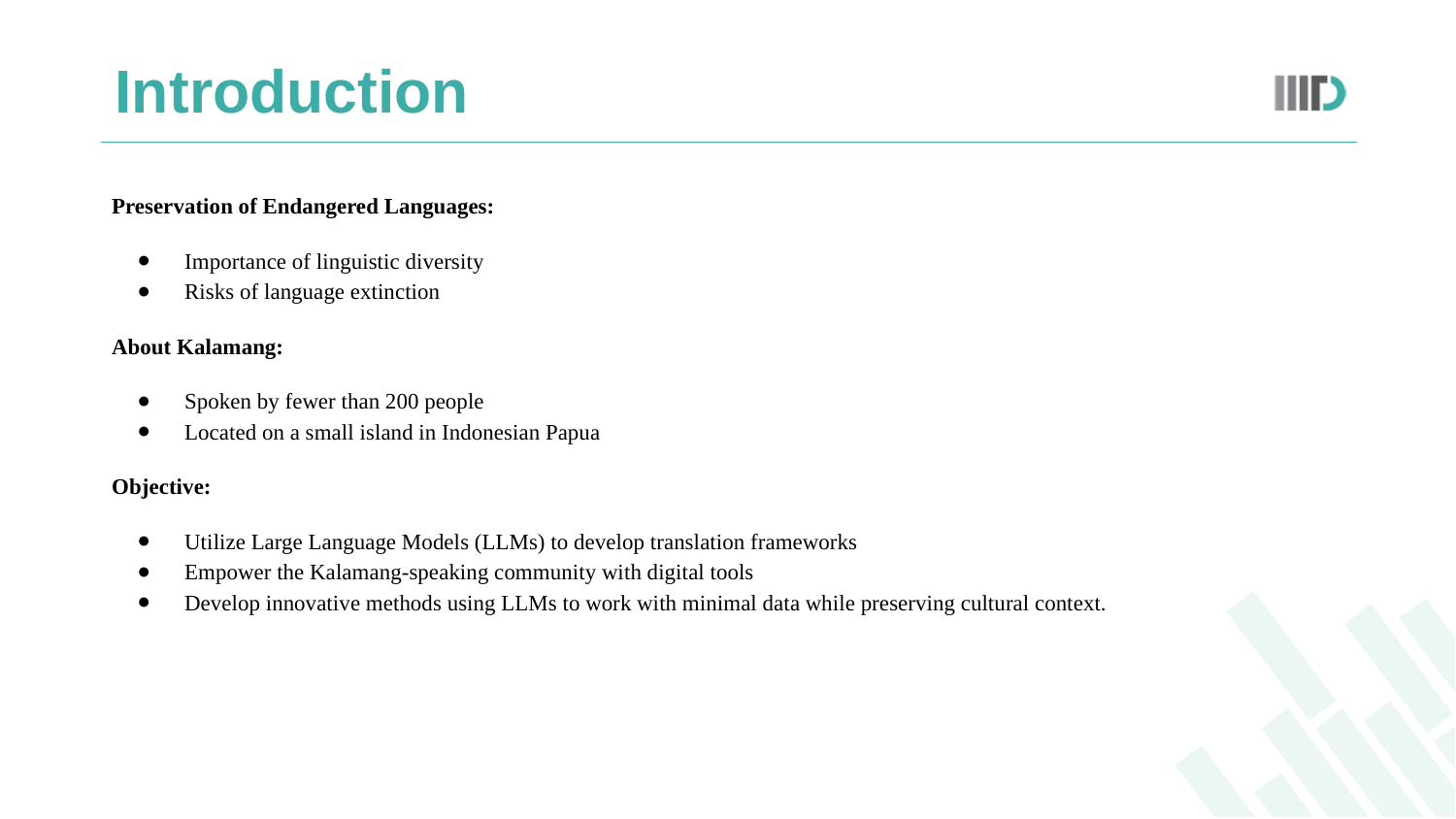

Introduction

Preservation of Endangered Languages:
Importance of linguistic diversity
Risks of language extinction
About Kalamang:
Spoken by fewer than 200 people
Located on a small island in Indonesian Papua
Objective:
Utilize Large Language Models (LLMs) to develop translation frameworks
Empower the Kalamang-speaking community with digital tools
Develop innovative methods using LLMs to work with minimal data while preserving cultural context.